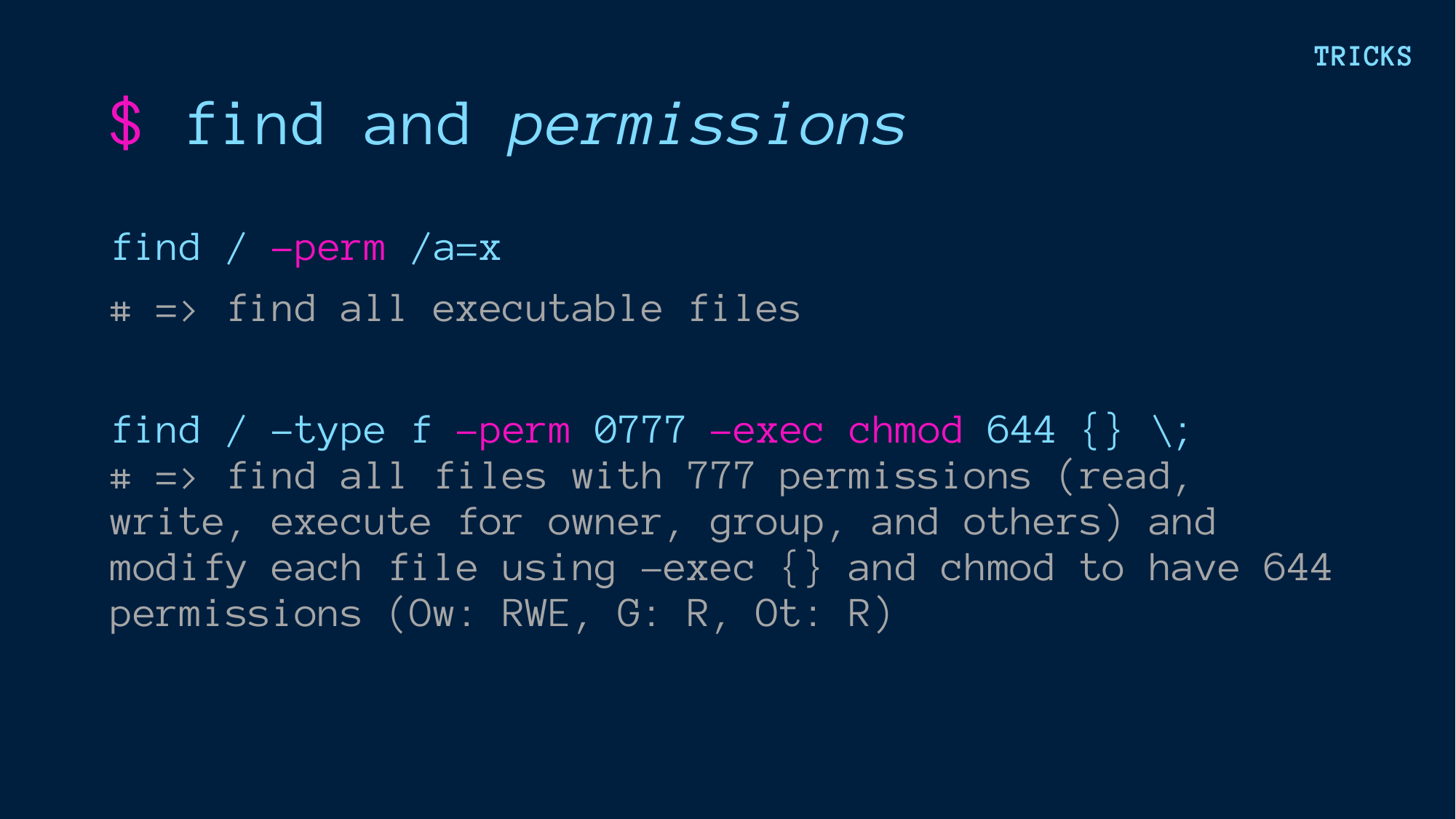

TRICKS
# $ find and permissions
find / -perm /a=x
# => find all executable files

find / -type f -perm 0777 -exec chmod 644 {} \;
# => find all files with 777 permissions (read, write, execute for owner, group, and others) and modify each file using –exec {} and chmod to have 644 permissions (Ow: RWE, G: R, Ot: R)